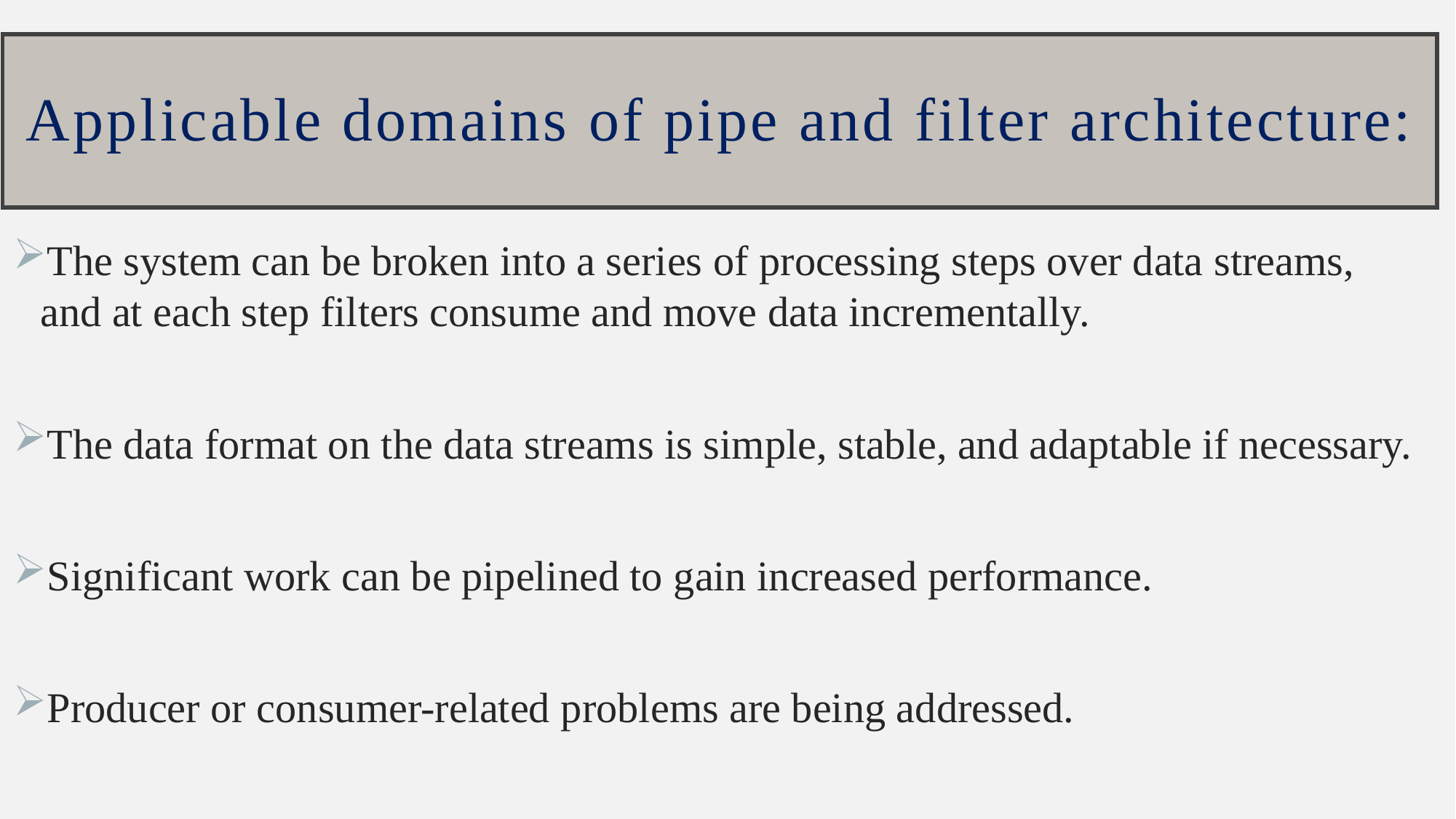

# Applicable domains of pipe and filter architecture:
The system can be broken into a series of processing steps over data streams, and at each step filters consume and move data incrementally.

The data format on the data streams is simple, stable, and adaptable if necessary.

Significant work can be pipelined to gain increased performance.

Producer or consumer-related problems are being addressed.